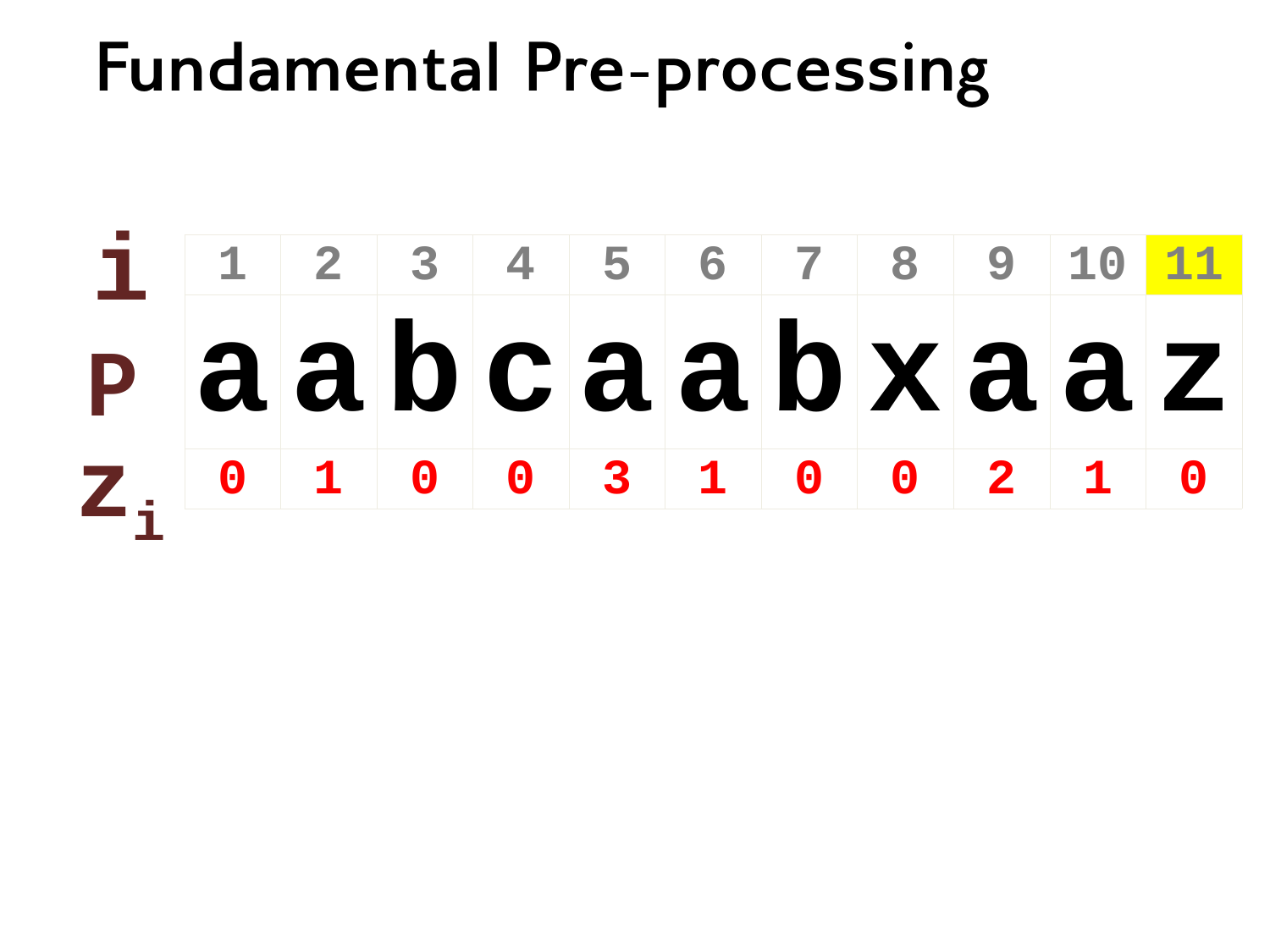

# Fundamental Pre-processing
i
| 1 | 2 | 3 | 4 | 5 | 6 | 7 | 8 | 9 | 10 | 11 |
| --- | --- | --- | --- | --- | --- | --- | --- | --- | --- | --- |
| a | a | b | c | a | a | b | x | a | a | z |
| 0 | 1 | 0 | 0 | 3 | 1 | 0 | 0 | 2 | 1 | 0 |
P
zi